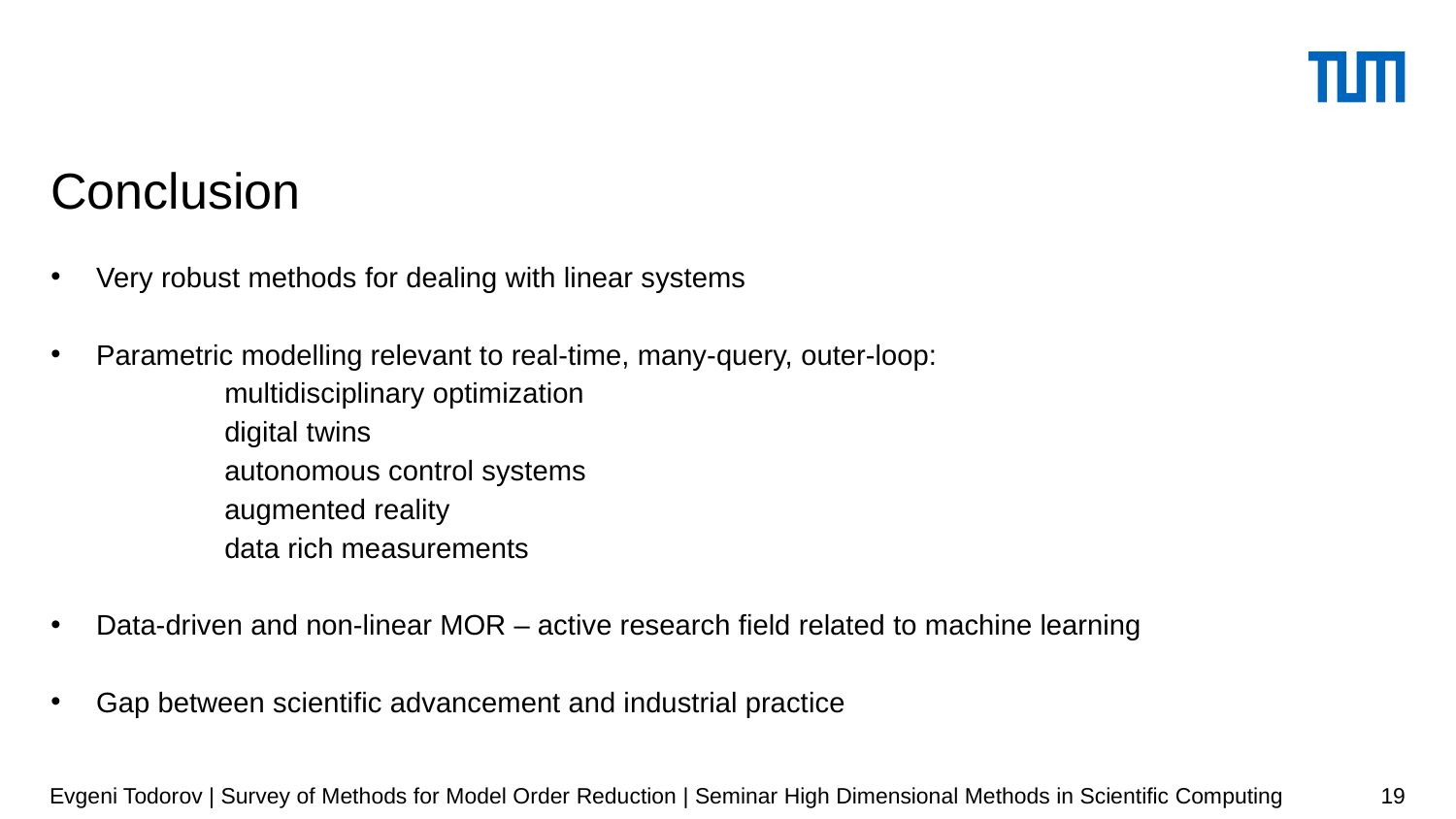

# Conclusion
Very robust methods for dealing with linear systems

Parametric modelling relevant to real-time, many-query, outer-loop:
	multidisciplinary optimization
	digital twins
	autonomous control systems
	augmented reality
	data rich measurements

Data-driven and non-linear MOR – active research field related to machine learning

Gap between scientific advancement and industrial practice
Evgeni Todorov | Survey of Methods for Model Order Reduction | Seminar High Dimensional Methods in Scientific Computing
19